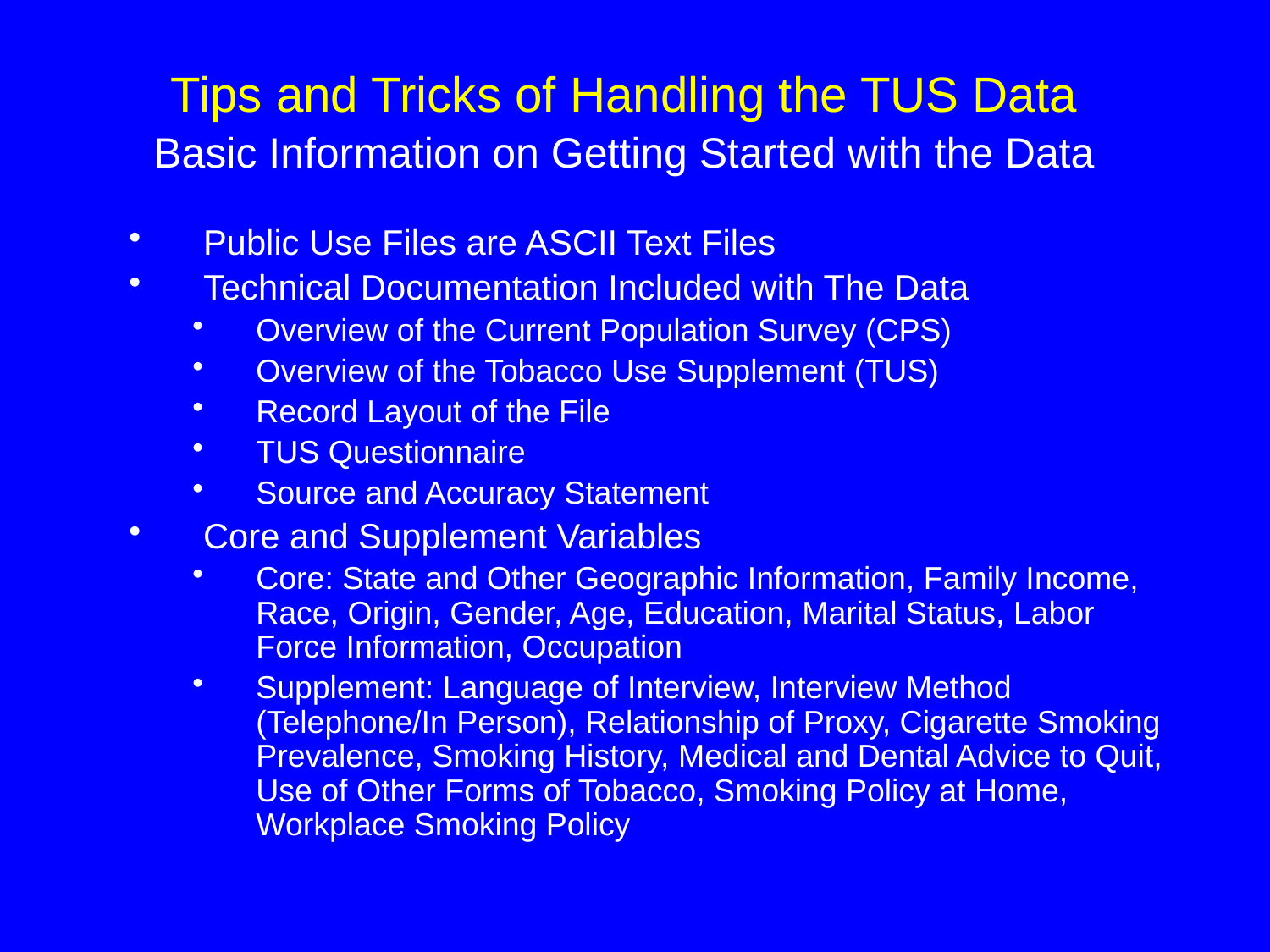

Tips and Tricks of Handling the TUS Data
Basic Information on Getting Started with the Data

Public Use Files are ASCII Text Files
Technical Documentation Included with The Data
Overview of the Current Population Survey (CPS)
Overview of the Tobacco Use Supplement (TUS)
Record Layout of the File
TUS Questionnaire
Source and Accuracy Statement
Core and Supplement Variables
Core: State and Other Geographic Information, Family Income, Race, Origin, Gender, Age, Education, Marital Status, Labor Force Information, Occupation
Supplement: Language of Interview, Interview Method (Telephone/In Person), Relationship of Proxy, Cigarette Smoking Prevalence, Smoking History, Medical and Dental Advice to Quit, Use of Other Forms of Tobacco, Smoking Policy at Home, Workplace Smoking Policy